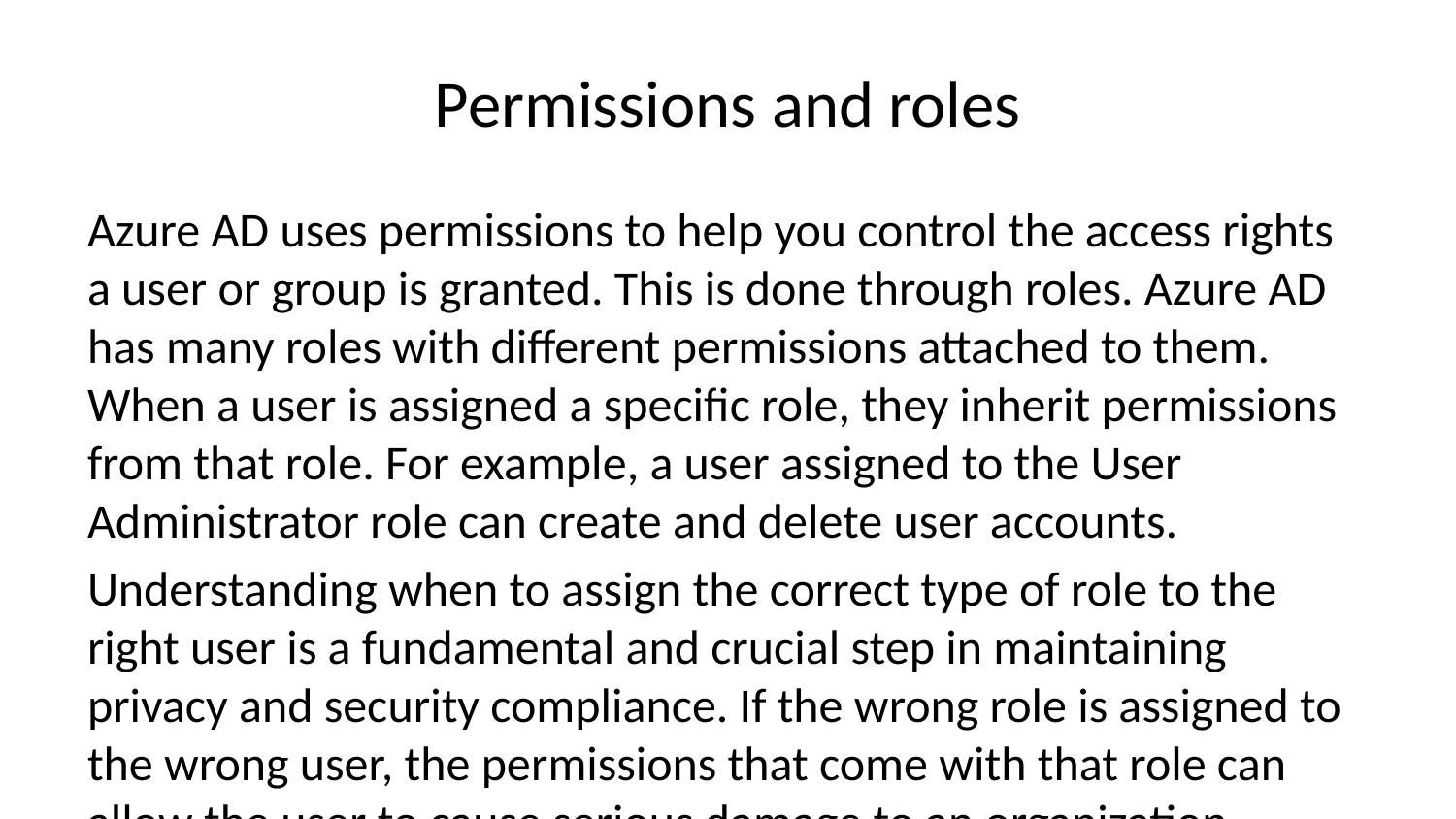

# Permissions and roles
Azure AD uses permissions to help you control the access rights a user or group is granted. This is done through roles. Azure AD has many roles with different permissions attached to them. When a user is assigned a specific role, they inherit permissions from that role. For example, a user assigned to the User Administrator role can create and delete user accounts.
Understanding when to assign the correct type of role to the right user is a fundamental and crucial step in maintaining privacy and security compliance. If the wrong role is assigned to the wrong user, the permissions that come with that role can allow the user to cause serious damage to an organization.